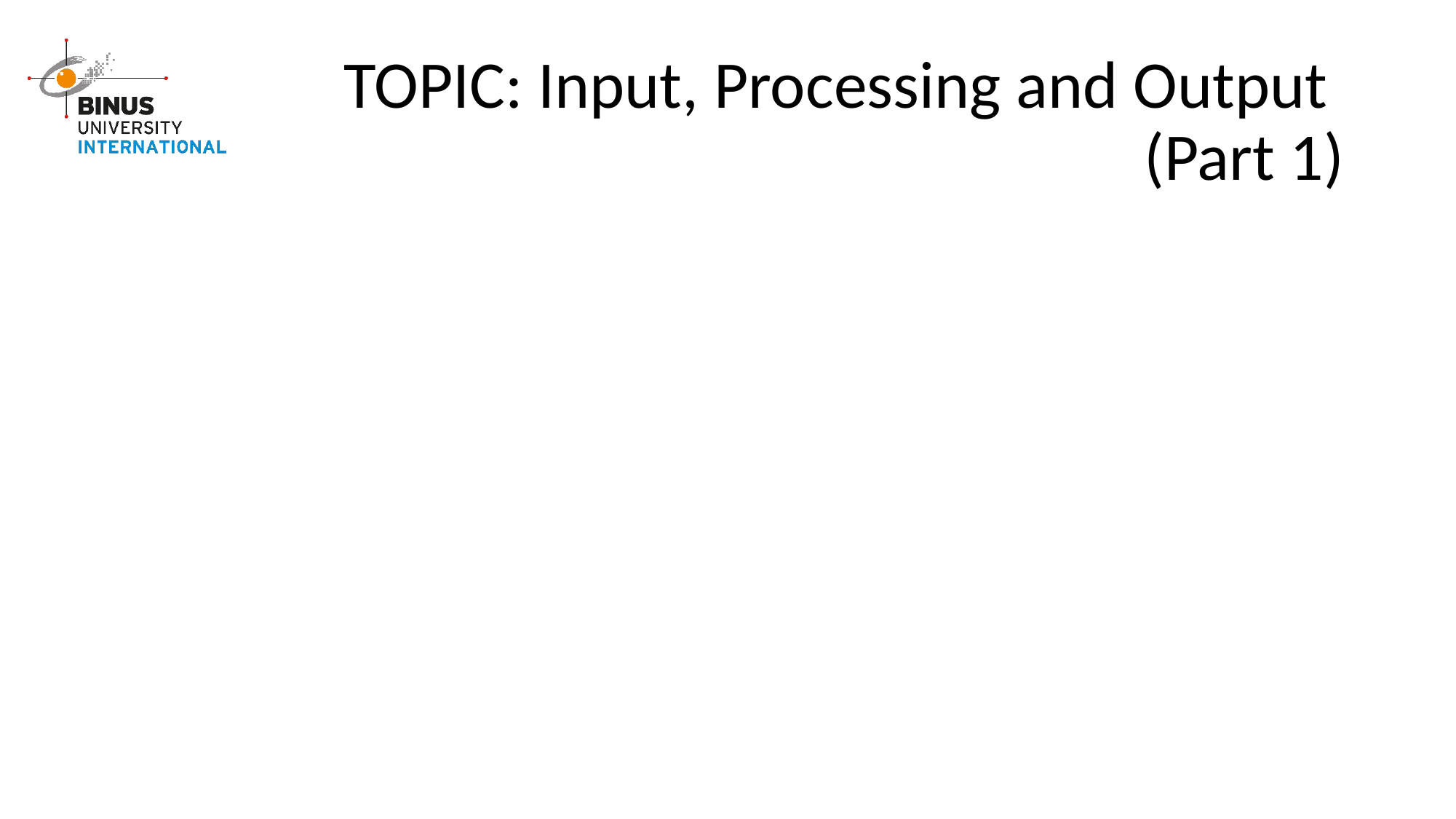

# TOPIC: Input, Processing and Output (Part 1)